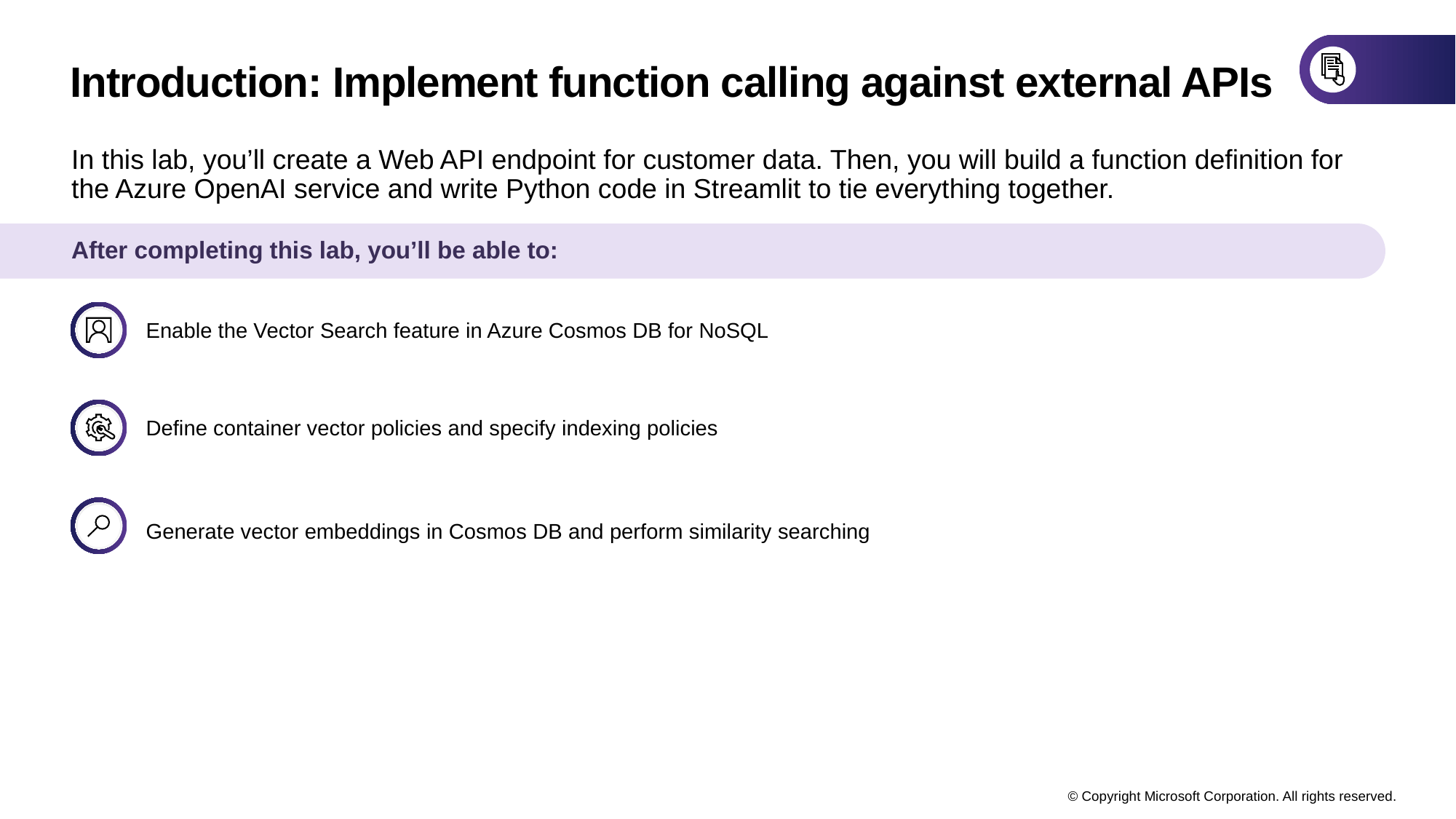

# Introduction: Implement function calling against external APIs
In this lab, you’ll create a Web API endpoint for customer data. Then, you will build a function definition for the Azure OpenAI service and write Python code in Streamlit to tie everything together.
After completing this lab, you’ll be able to:

Enable the Vector Search feature in Azure Cosmos DB for NoSQL

Define container vector policies and specify indexing policies

Generate vector embeddings in Cosmos DB and perform similarity searching